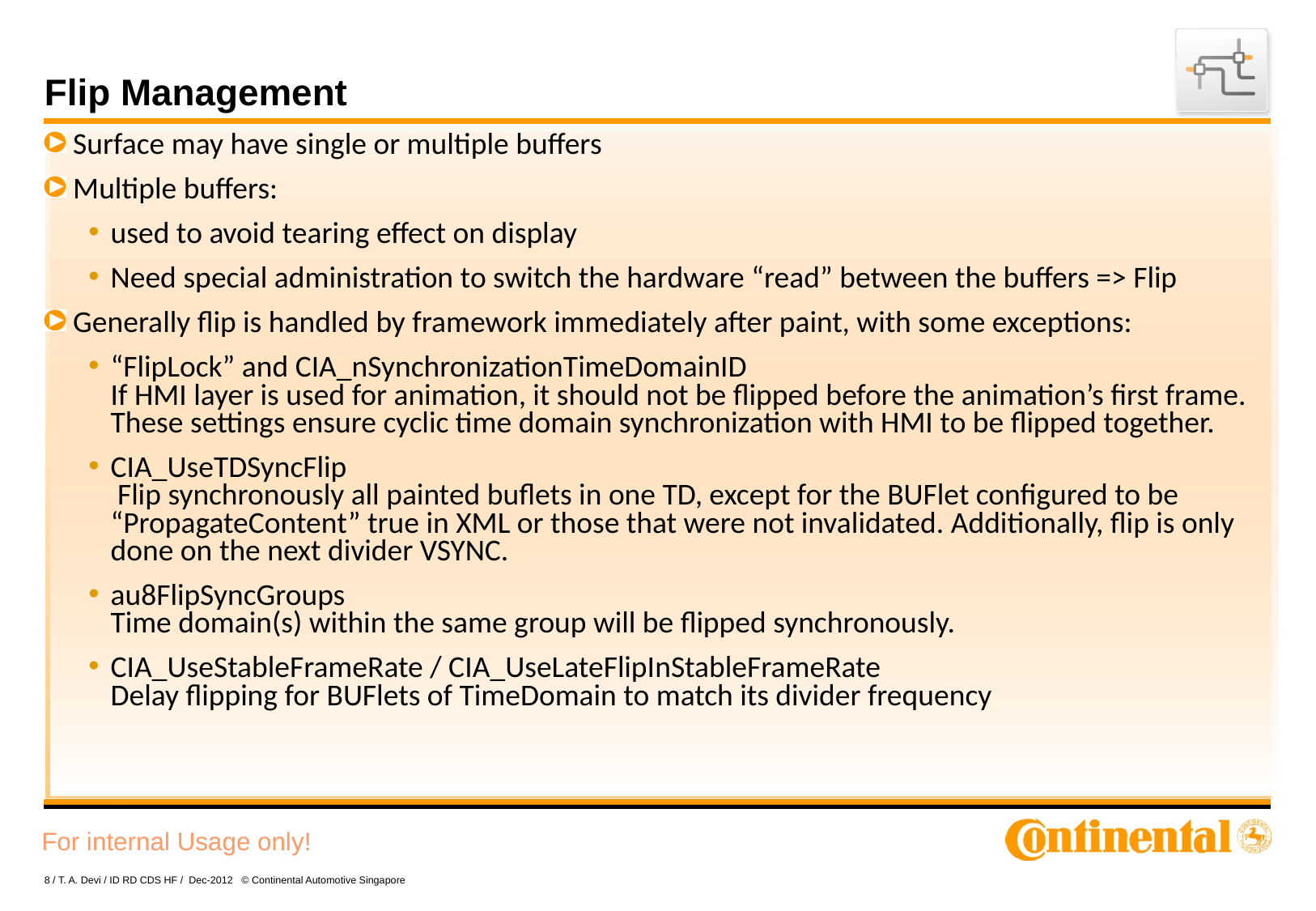

# Flip Management
 Surface may have single or multiple buffers
 Multiple buffers:
used to avoid tearing effect on display
Need special administration to switch the hardware “read” between the buffers => Flip
 Generally flip is handled by framework immediately after paint, with some exceptions:
“FlipLock” and CIA_nSynchronizationTimeDomainID
If HMI layer is used for animation, it should not be flipped before the animation’s first frame. These settings ensure cyclic time domain synchronization with HMI to be flipped together.
CIA_UseTDSyncFlip
 Flip synchronously all painted buflets in one TD, except for the BUFlet configured to be “PropagateContent” true in XML or those that were not invalidated. Additionally, flip is only done on the next divider VSYNC.
au8FlipSyncGroups
Time domain(s) within the same group will be flipped synchronously.
CIA_UseStableFrameRate / CIA_UseLateFlipInStableFrameRate
Delay flipping for BUFlets of TimeDomain to match its divider frequency

8 / T. A. Devi / ID RD CDS HF /  Dec-2012   © Continental Automotive Singapore